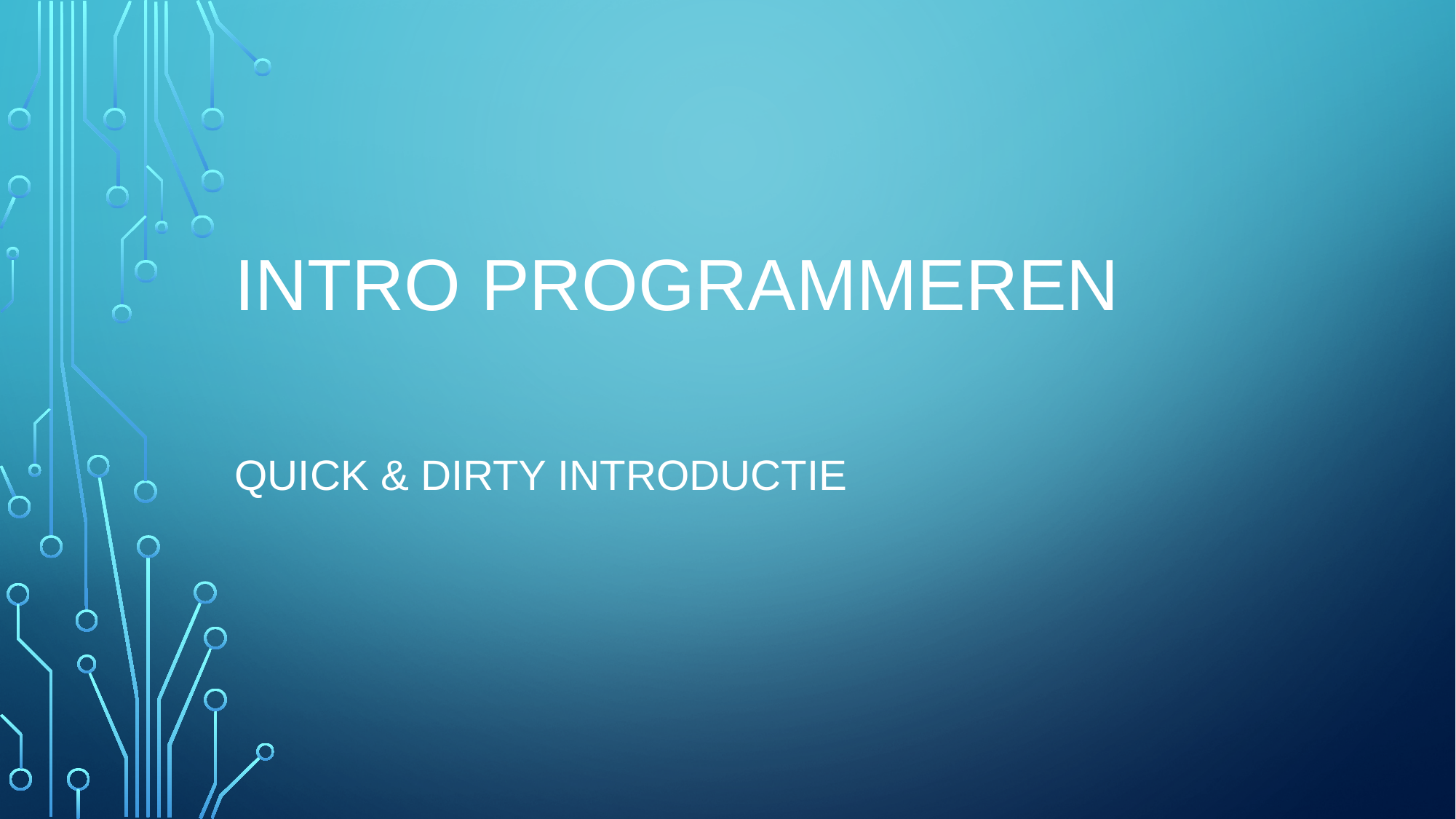

# Intro programmeren
Quick & dirty introductie